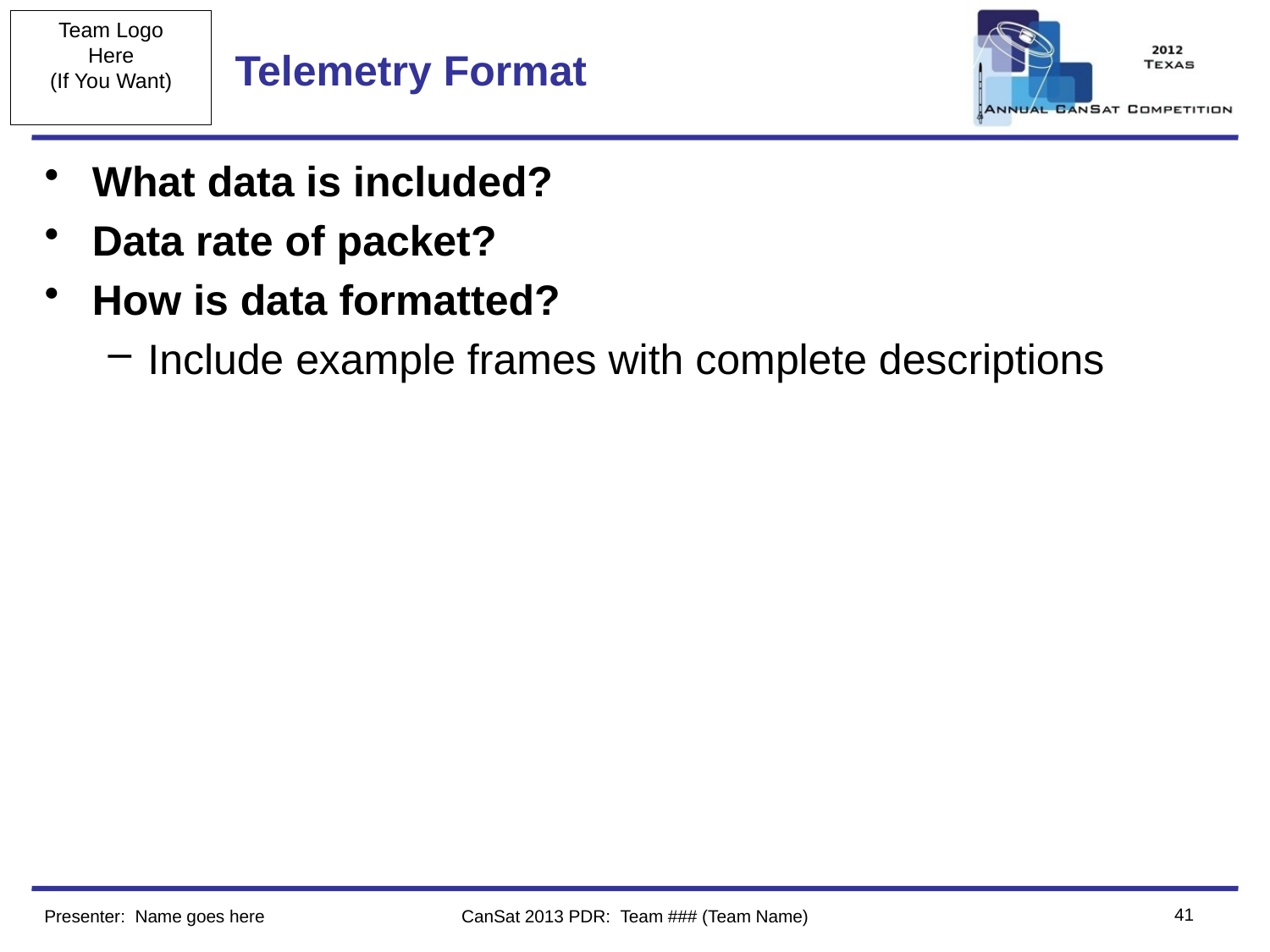

# Telemetry Format
What data is included?
Data rate of packet?
How is data formatted?
Include example frames with complete descriptions

41
Presenter:  Name goes here
CanSat 2013 PDR:  Team ### (Team Name)